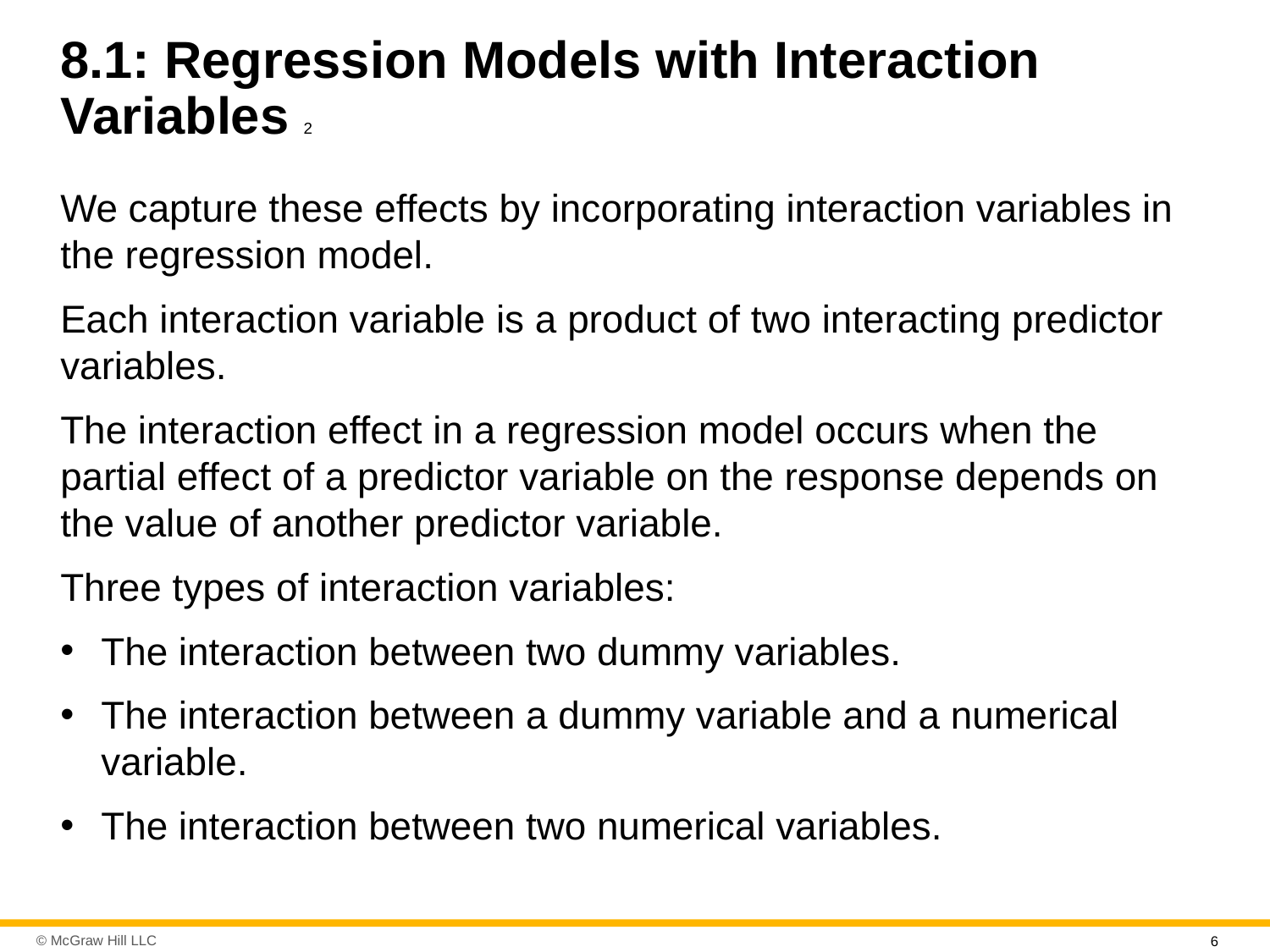

# 8.1: Regression Models with Interaction Variables 2
We capture these effects by incorporating interaction variables in the regression model.
Each interaction variable is a product of two interacting predictor variables.
The interaction effect in a regression model occurs when the partial effect of a predictor variable on the response depends on the value of another predictor variable.
Three types of interaction variables:
The interaction between two dummy variables.
The interaction between a dummy variable and a numerical variable.
The interaction between two numerical variables.
6